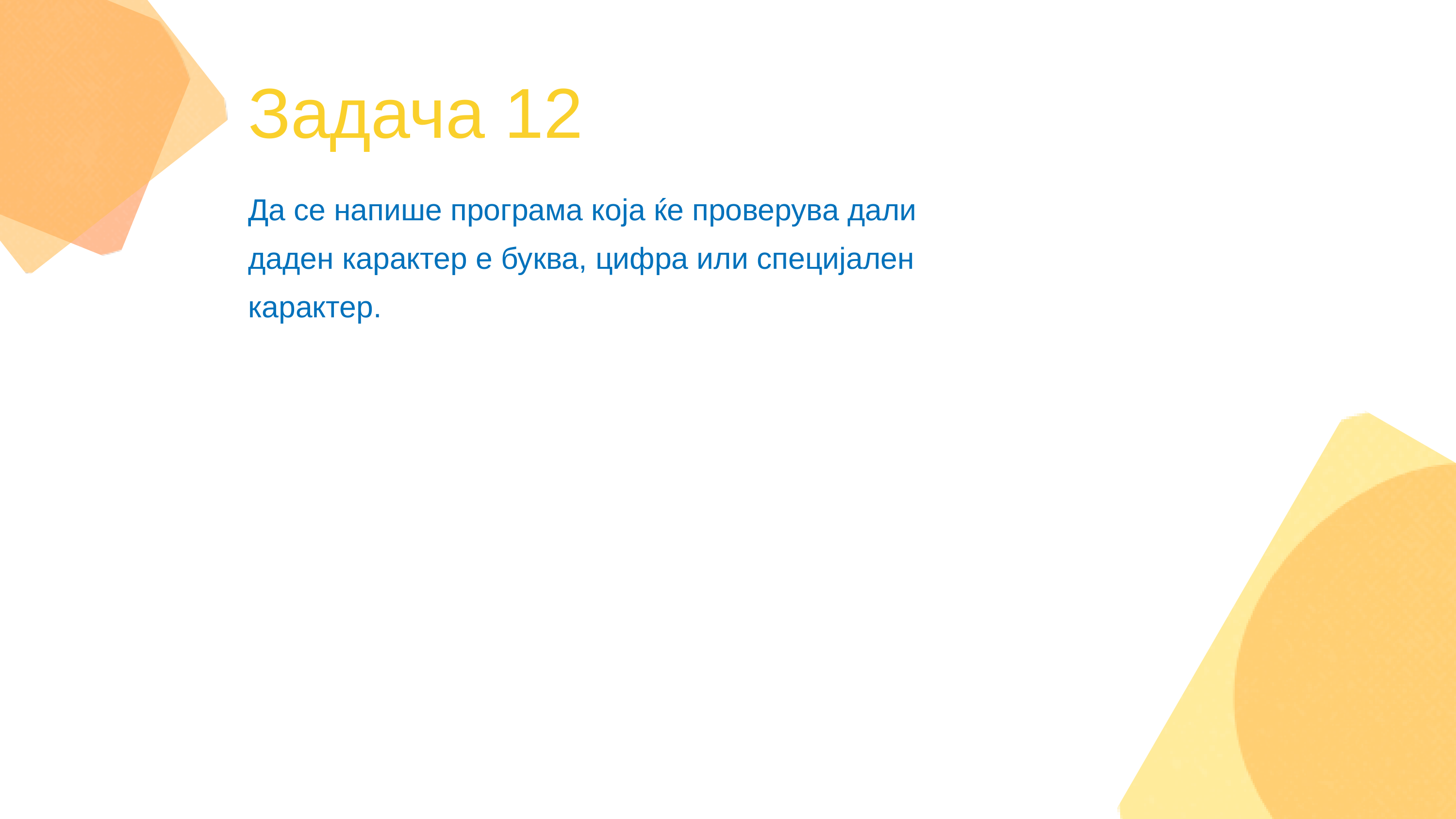

Задача 12
Да се напише програма која ќе проверува дали даден карактер е буква, цифра или специјален карактер.